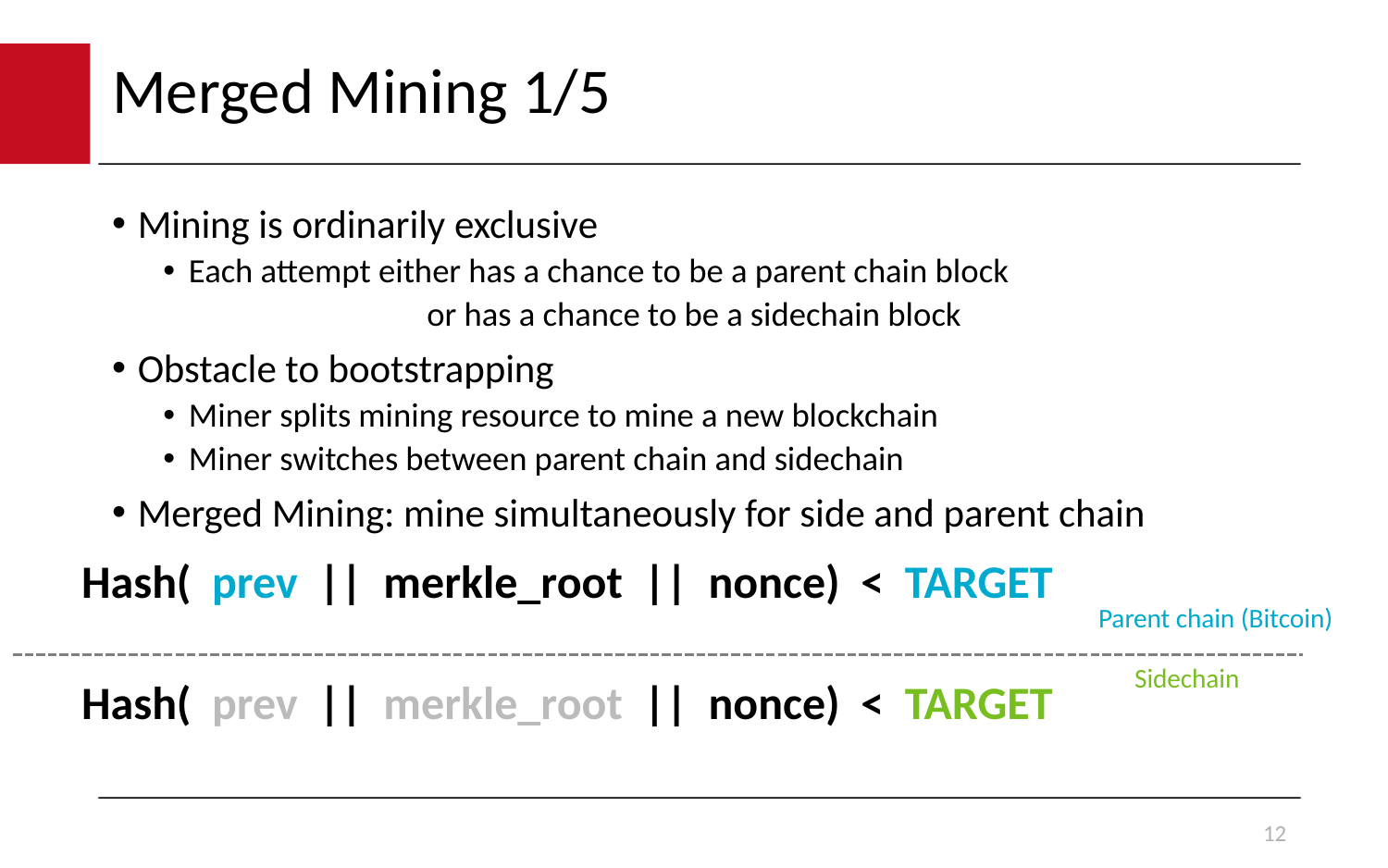

# Merged Mining 1/5
Mining is ordinarily exclusive
Each attempt either has a chance to be a parent chain block
                                     or has a chance to be a sidechain block
Obstacle to bootstrapping
Miner splits mining resource to mine a new blockchain
Miner switches between parent chain and sidechain
Merged Mining: mine simultaneously for side and parent chain

Hash(  prev  ||  merkle_root  ||  nonce)  <  TARGET
Parent chain (Bitcoin)
Sidechain
Hash(  prev  ||  merkle_root  ||  nonce)  <  TARGET
12